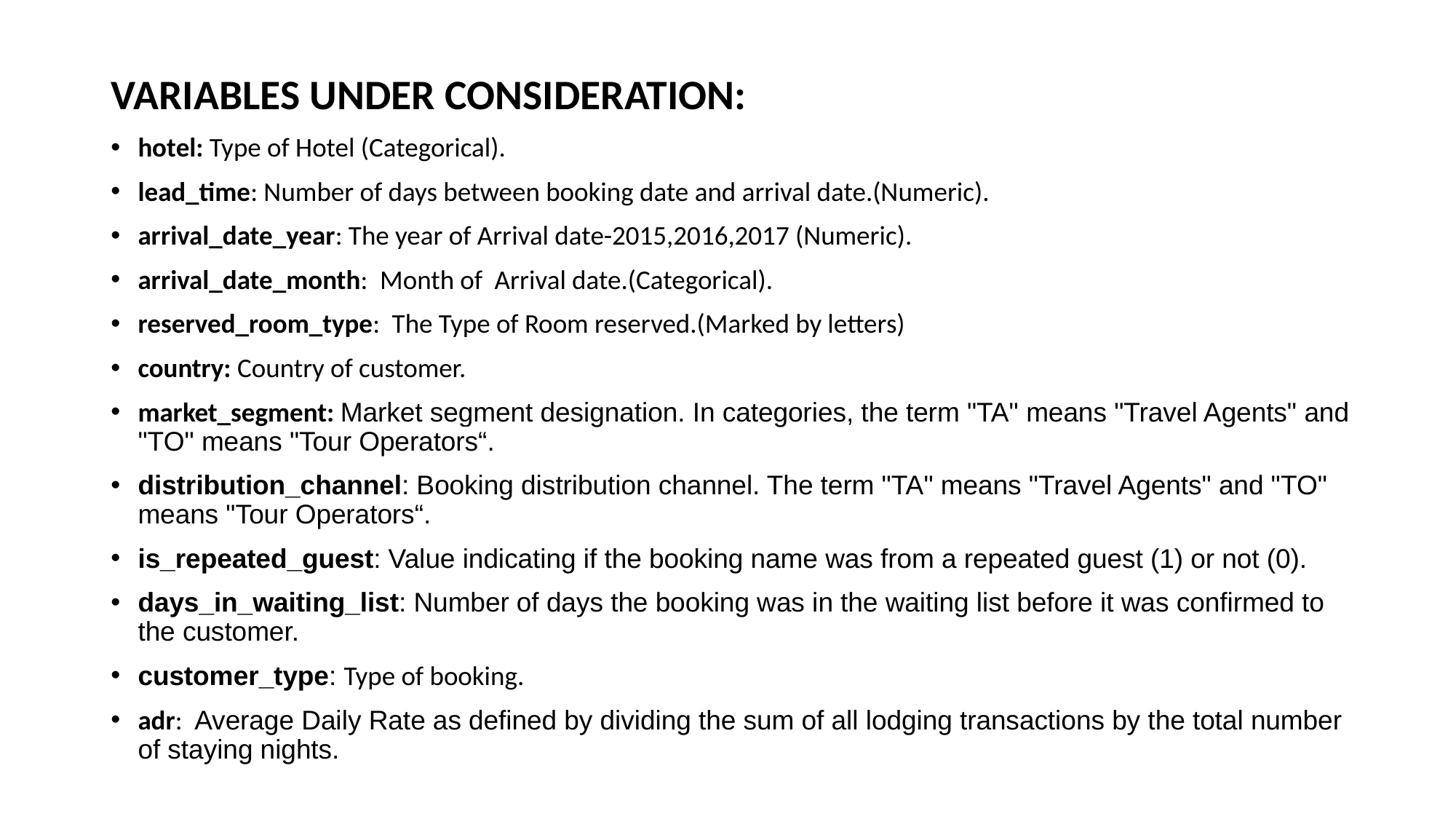

#
VARIABLES UNDER CONSIDERATION:
hotel: Type of Hotel (Categorical).
lead_time: Number of days between booking date and arrival date.(Numeric).
arrival_date_year: The year of Arrival date-2015,2016,2017 (Numeric).
arrival_date_month:  Month of  Arrival date.(Categorical).
reserved_room_type:  The Type of Room reserved.(Marked by letters)
country: Country of customer.
market_segment: Market segment designation. In categories, the term "TA" means "Travel Agents" and "TO" means "Tour Operators“.
distribution_channel: Booking distribution channel. The term "TA" means "Travel Agents" and "TO" means "Tour Operators“.
is_repeated_guest: Value indicating if the booking name was from a repeated guest (1) or not (0).
days_in_waiting_list: Number of days the booking was in the waiting list before it was confirmed to the customer.
customer_type: Type of booking.
adr:  Average Daily Rate as defined by dividing the sum of all lodging transactions by the total number of staying nights.